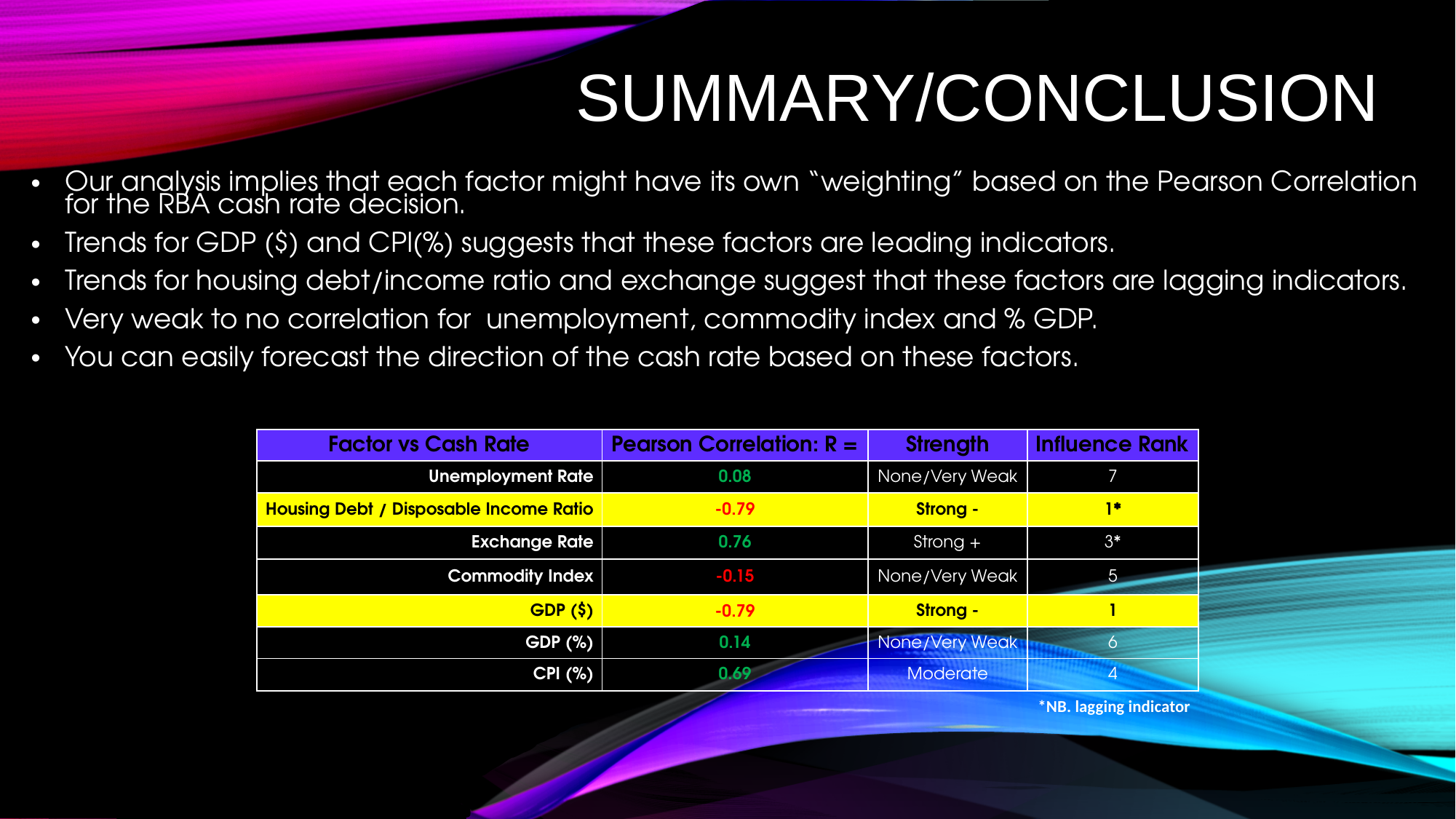

# Summary/conclusion
Our analysis implies that each factor might have its own “weighting” based on the Pearson Correlation for the RBA cash rate decision.
Trends for GDP ($) and CPI(%) suggests that these factors are leading indicators.
Trends for housing debt/income ratio and exchange suggest that these factors are lagging indicators.
Very weak to no correlation for  unemployment, commodity index and % GDP.
You can easily forecast the direction of the cash rate based on these factors.

| Factor vs Cash Rate | Pearson Correlation: R = | Strength | Influence Rank |
| --- | --- | --- | --- |
| Unemployment Rate | 0.08 | None/Very Weak | 7 |
| Housing Debt / Disposable Income Ratio | -0.79 | Strong - | 1\* |
| Exchange Rate | 0.76 | Strong + | 3\* |
| Commodity Index | -0.15 | None/Very Weak | 5 |
| GDP ($) | -0.79 | Strong - | 1 |
| GDP (%) | 0.14 | None/Very Weak | 6 |
| CPI (%) | 0.69 | Moderate | 4 |
| \*NB. lagging indicator |  |  |  |